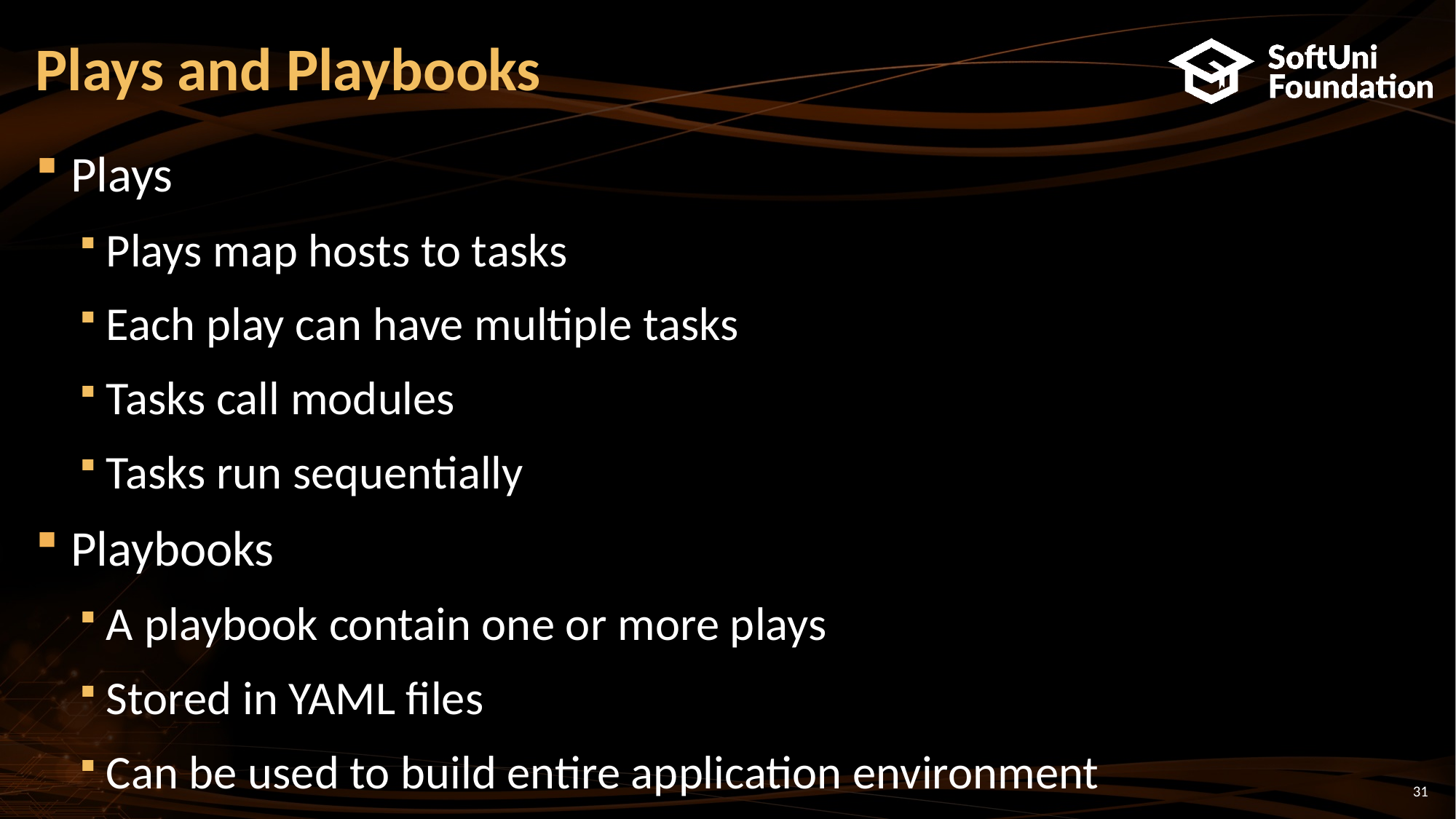

# Plays and Playbooks
Plays
Plays map hosts to tasks
Each play can have multiple tasks
Tasks call modules
Tasks run sequentially
Playbooks
A playbook contain one or more plays
Stored in YAML files
Can be used to build entire application environment
31